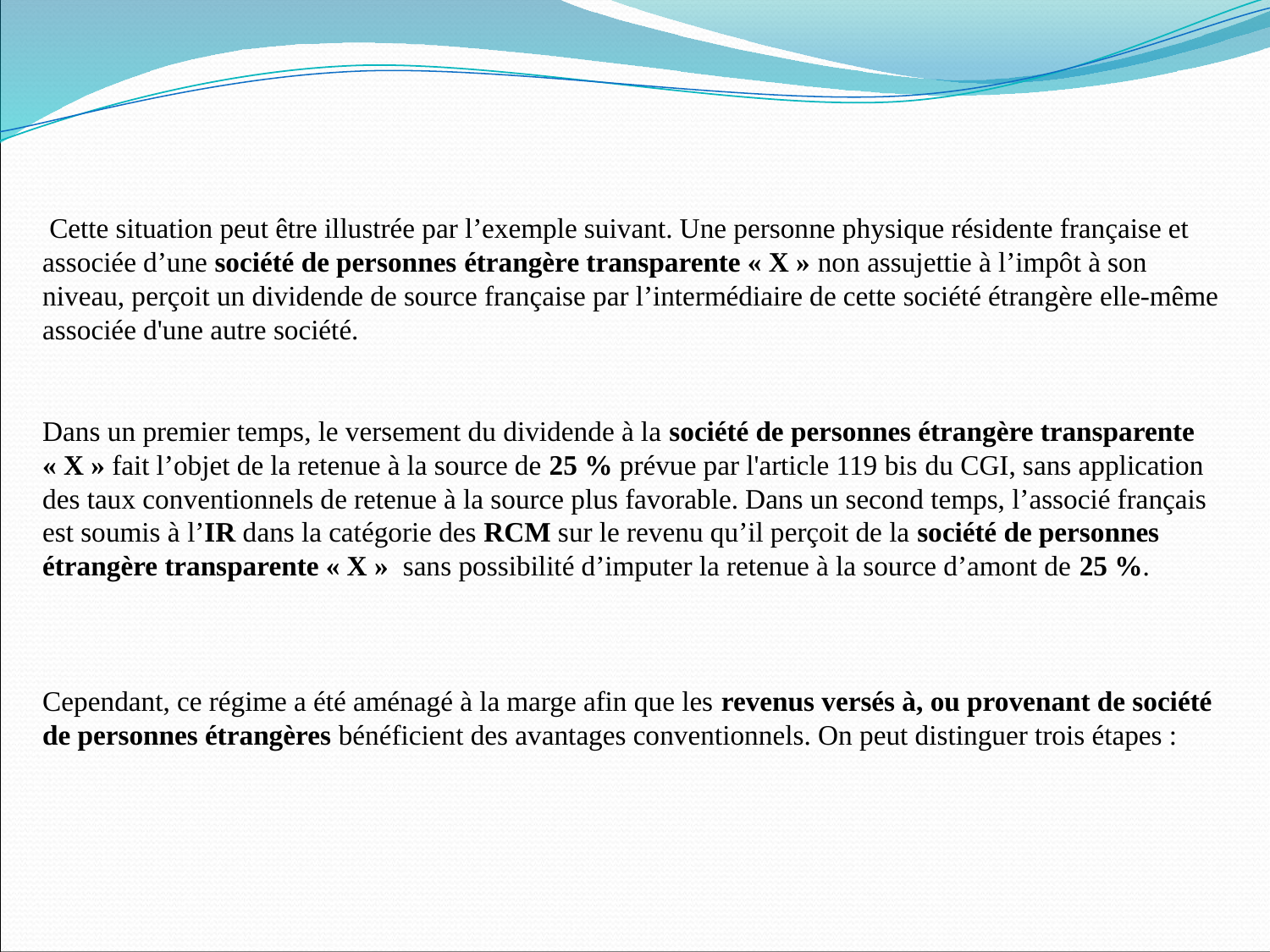

Cette situation peut être illustrée par l’exemple suivant. Une personne physique résidente française et associée d’une société de personnes étrangère transparente « X » non assujettie à l’impôt à son niveau, perçoit un dividende de source française par l’intermédiaire de cette société étrangère elle-même associée d'une autre société.

Dans un premier temps, le versement du dividende à la société de personnes étrangère transparente « X » fait l’objet de la retenue à la source de 25 % prévue par l'article 119 bis du CGI, sans application des taux conventionnels de retenue à la source plus favorable. Dans un second temps, l’associé français est soumis à l’IR dans la catégorie des RCM sur le revenu qu’il perçoit de la société de personnes étrangère transparente « X »  sans possibilité d’imputer la retenue à la source d’amont de 25 %.

Cependant, ce régime a été aménagé à la marge afin que les revenus versés à, ou provenant de société de personnes étrangères bénéficient des avantages conventionnels. On peut distinguer trois étapes :